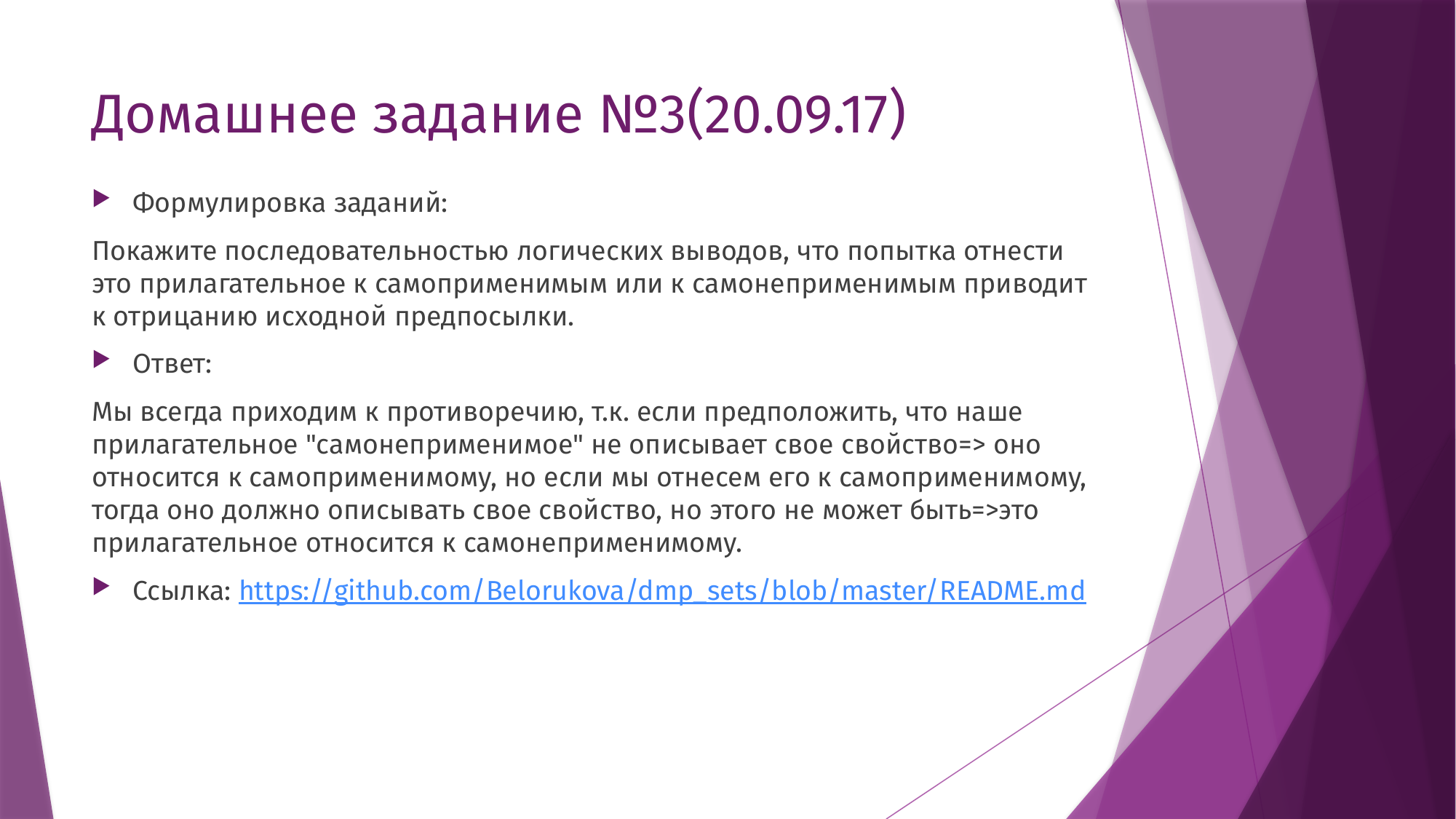

# Домашнее задание №3(20.09.17)
Формулировка заданий:
Покажите последовательностью логических выводов, что попытка отнести это прилагательное к самоприменимым или к самонеприменимым приводит к отрицанию исходной предпосылки.
Ответ:
Мы всегда приходим к противоречию, т.к. если предположить, что наше прилагательное "самонеприменимое" не описывает свое свойство=> оно относится к самоприменимому, но если мы отнесем его к самоприменимому, тогда оно должно описывать свое свойство, но этого не может быть=>это прилагательное относится к самонеприменимому.
Ссылка: https://github.com/Belorukova/dmp_sets/blob/master/README.md